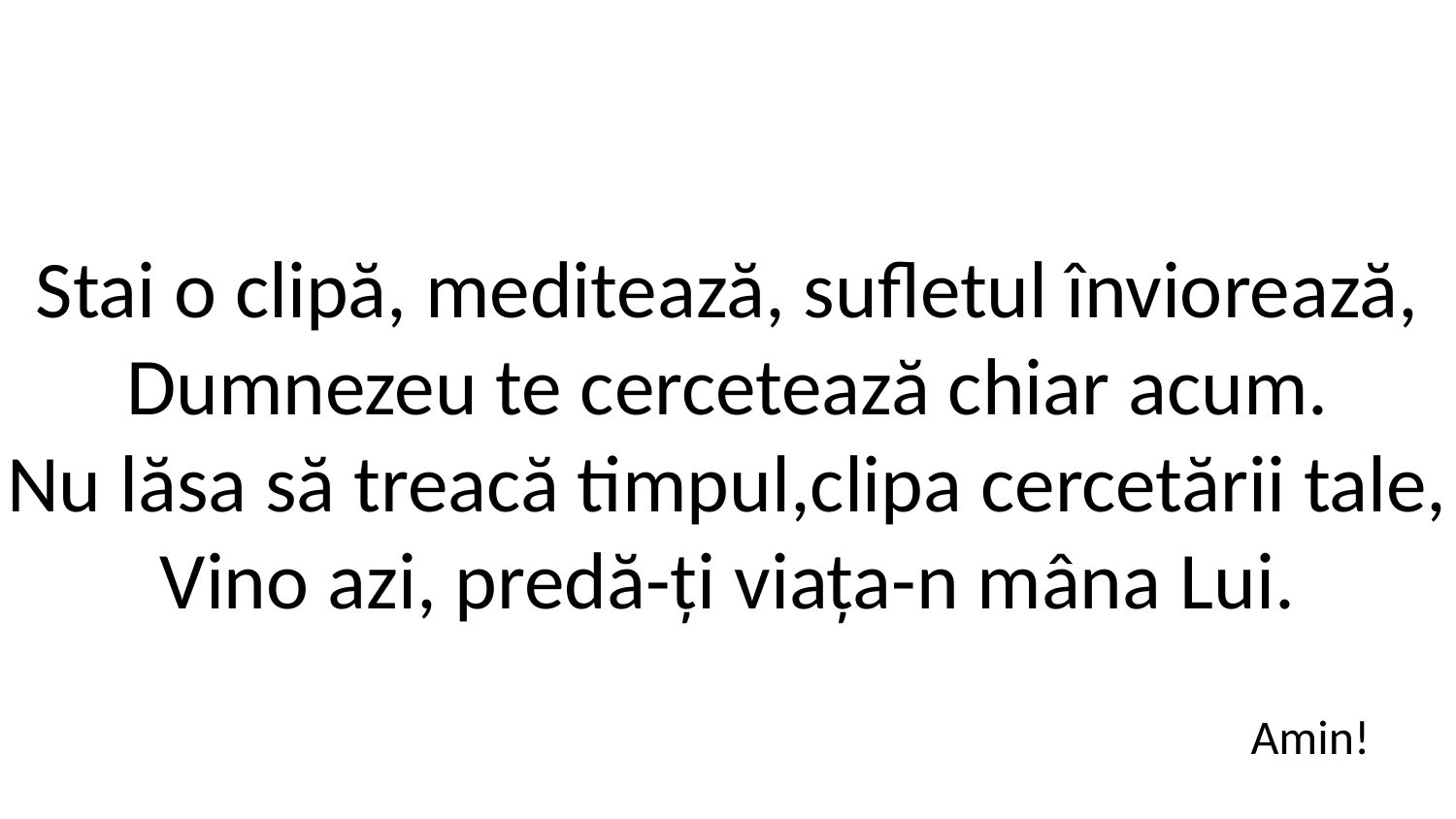

Stai o clipă, meditează, sufletul înviorează,
Dumnezeu te cercetează chiar acum.
Nu lăsa să treacă timpul,clipa cercetării tale,
Vino azi, predă-ți viața-n mâna Lui.

Amin!